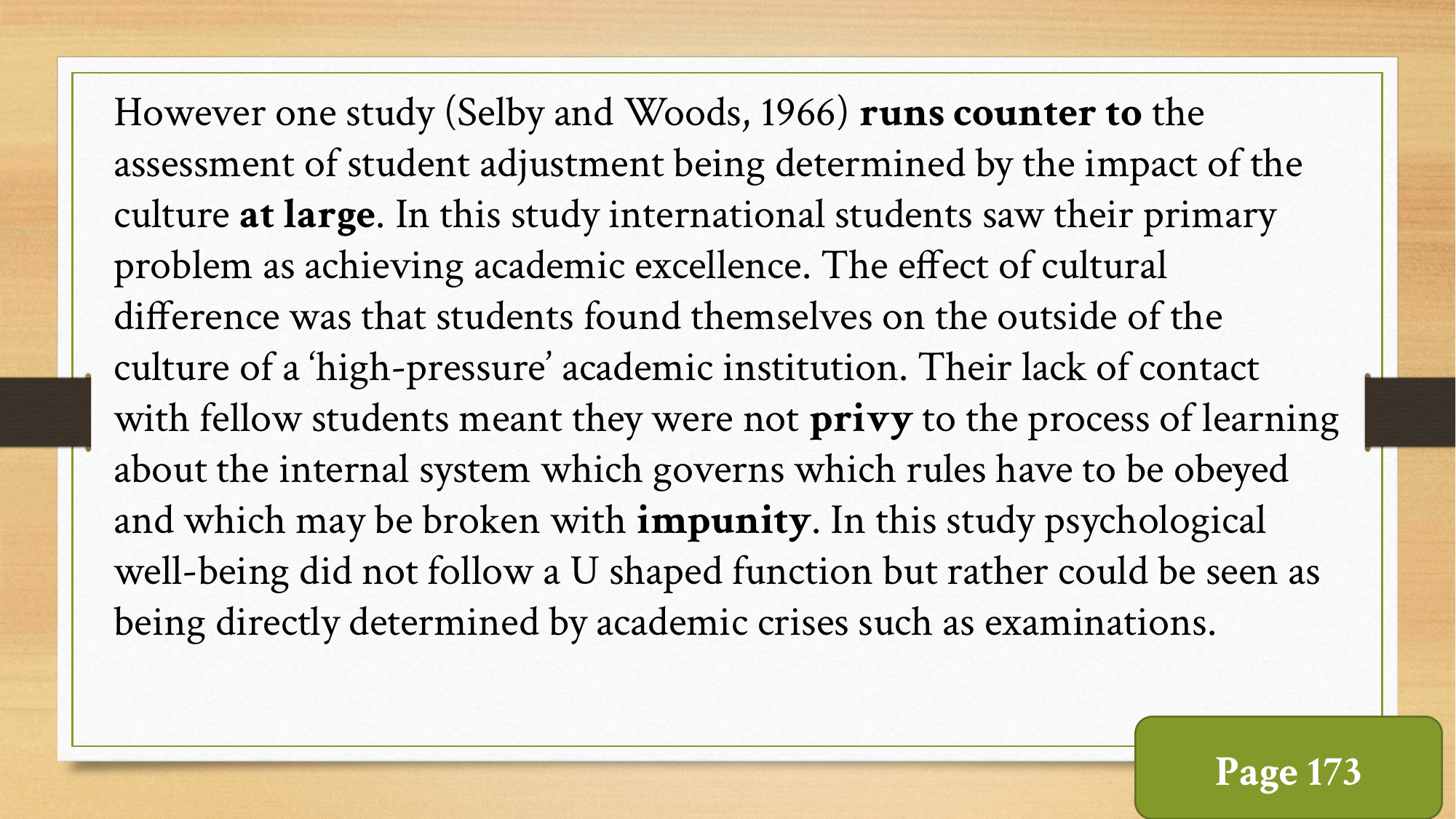

However one study (Selby and Woods, 1966) runs counter to the assessment of student adjustment being determined by the impact of the culture at large. In this study international students saw their primary problem as achieving academic excellence. The effect of cultural difference was that students found themselves on the outside of the culture of a ‘high-pressure’ academic institution. Their lack of contact with fellow students meant they were not privy to the process of learning about the internal system which governs which rules have to be obeyed and which may be broken with impunity. In this study psychological well-being did not follow a U shaped function but rather could be seen as being directly determined by academic crises such as examinations.
Page 173